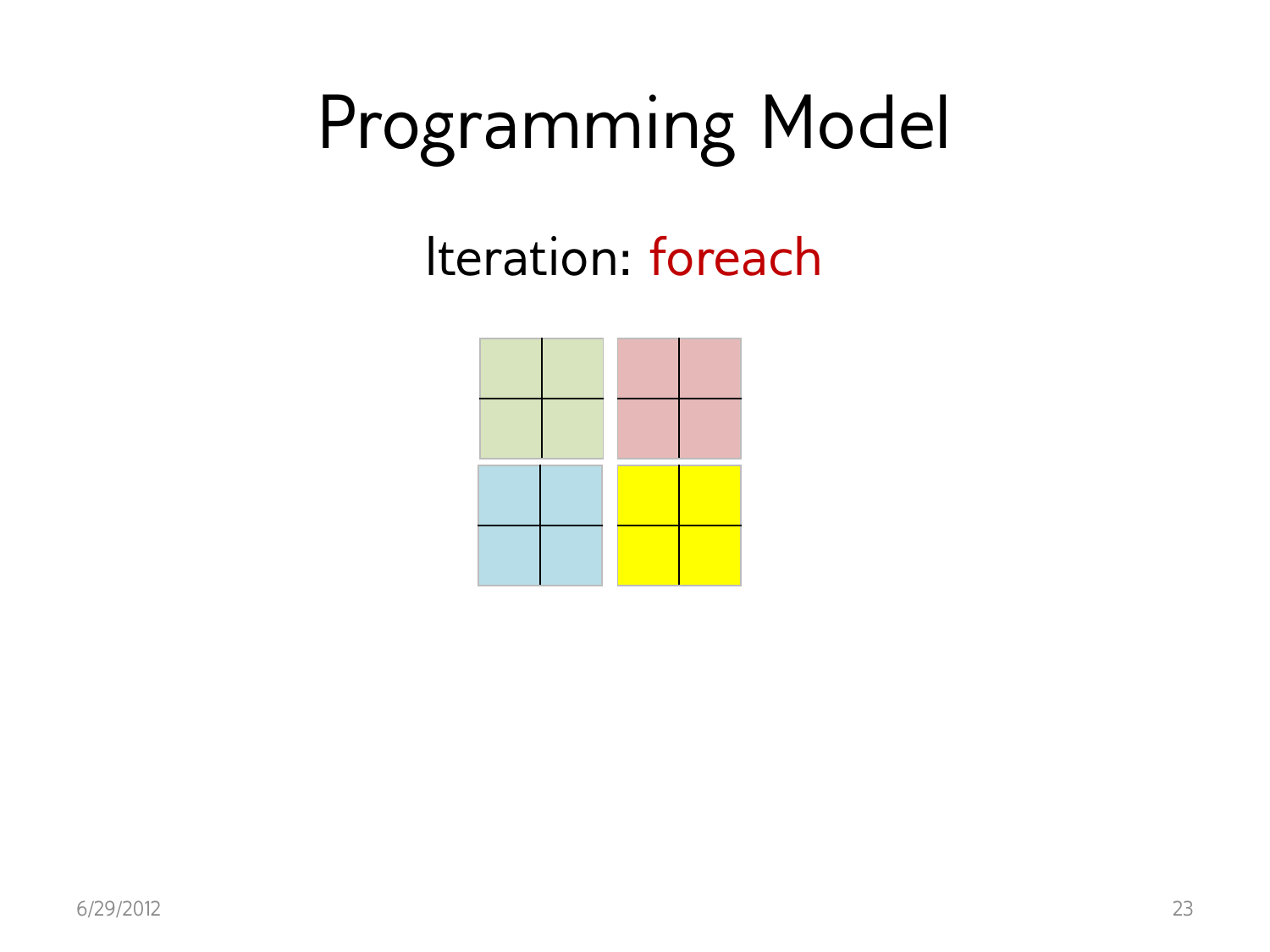

# Programming Model
Iteration: foreach
|  |  |
| --- | --- |
|  |  |
|  |  |
| --- | --- |
|  |  |
|  |  |
| --- | --- |
|  |  |
|  |  |
| --- | --- |
|  |  |
6/29/2012
23